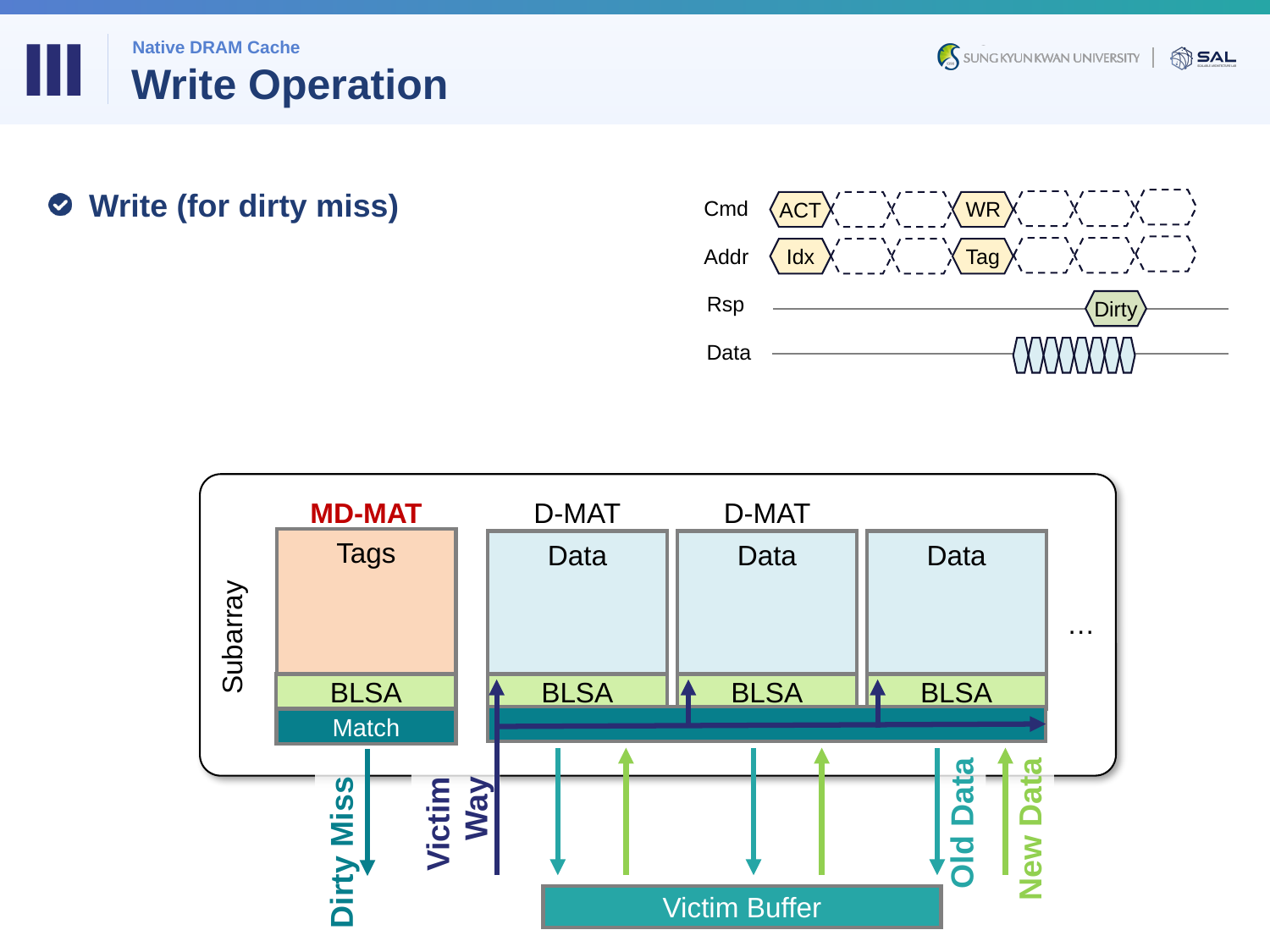

Ⅲ
Native DRAM Cache
# Write Operation
Write (for dirty miss)

Cmd

WR

ACT

Addr

Idx

Tag
Rsp
Dirty
Data

MD-MAT
D-MAT
D-MAT
Tags

Data

Data

Data

Subarray
…
BLSA
BLSA
BLSA
BLSA

Match
Victim Way
Old Data
New Data
Dirty Miss
Victim Buffer